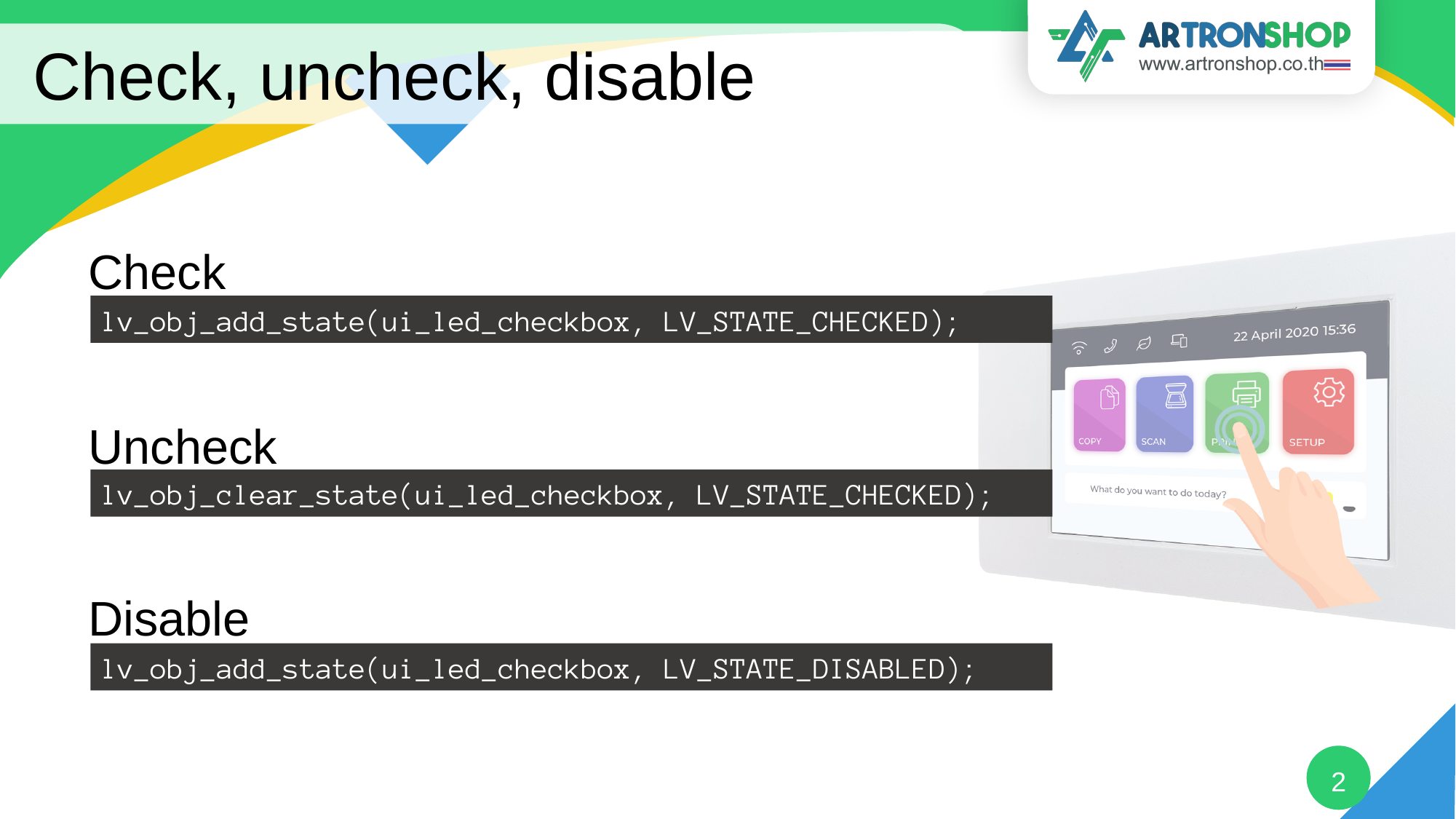

# Check, uncheck, disable
Check
lv_obj_add_state(ui_led_checkbox, LV_STATE_CHECKED);
Uncheck
lv_obj_clear_state(ui_led_checkbox, LV_STATE_CHECKED);
Disable
lv_obj_add_state(ui_led_checkbox, LV_STATE_DISABLED);
2